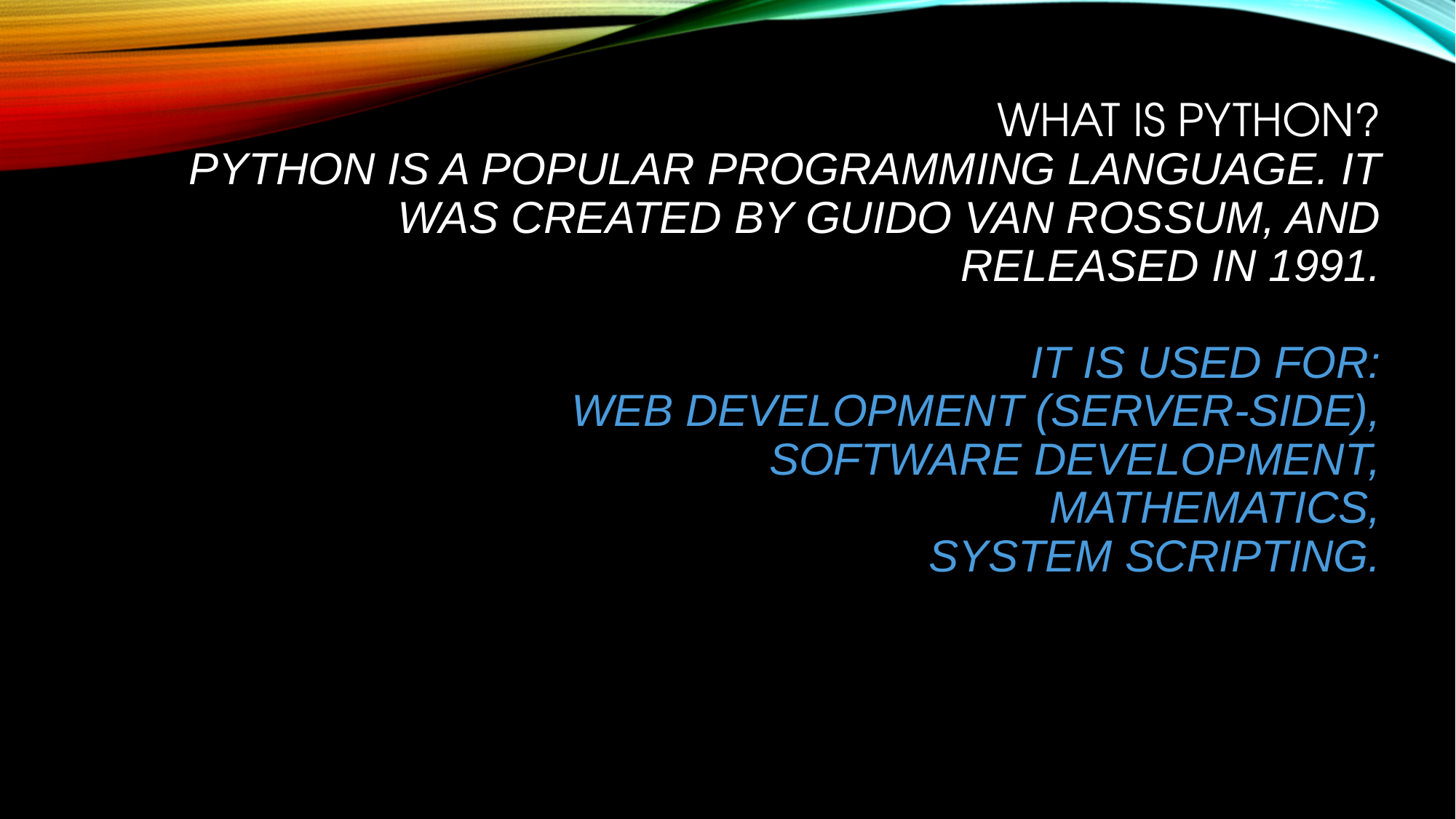

# WHAT IS PYTHON? Python is a popular programming language. It was created by Guido van Rossum, and released in 1991. It is used for: web development (server-side), software development, mathematics, system scripting.